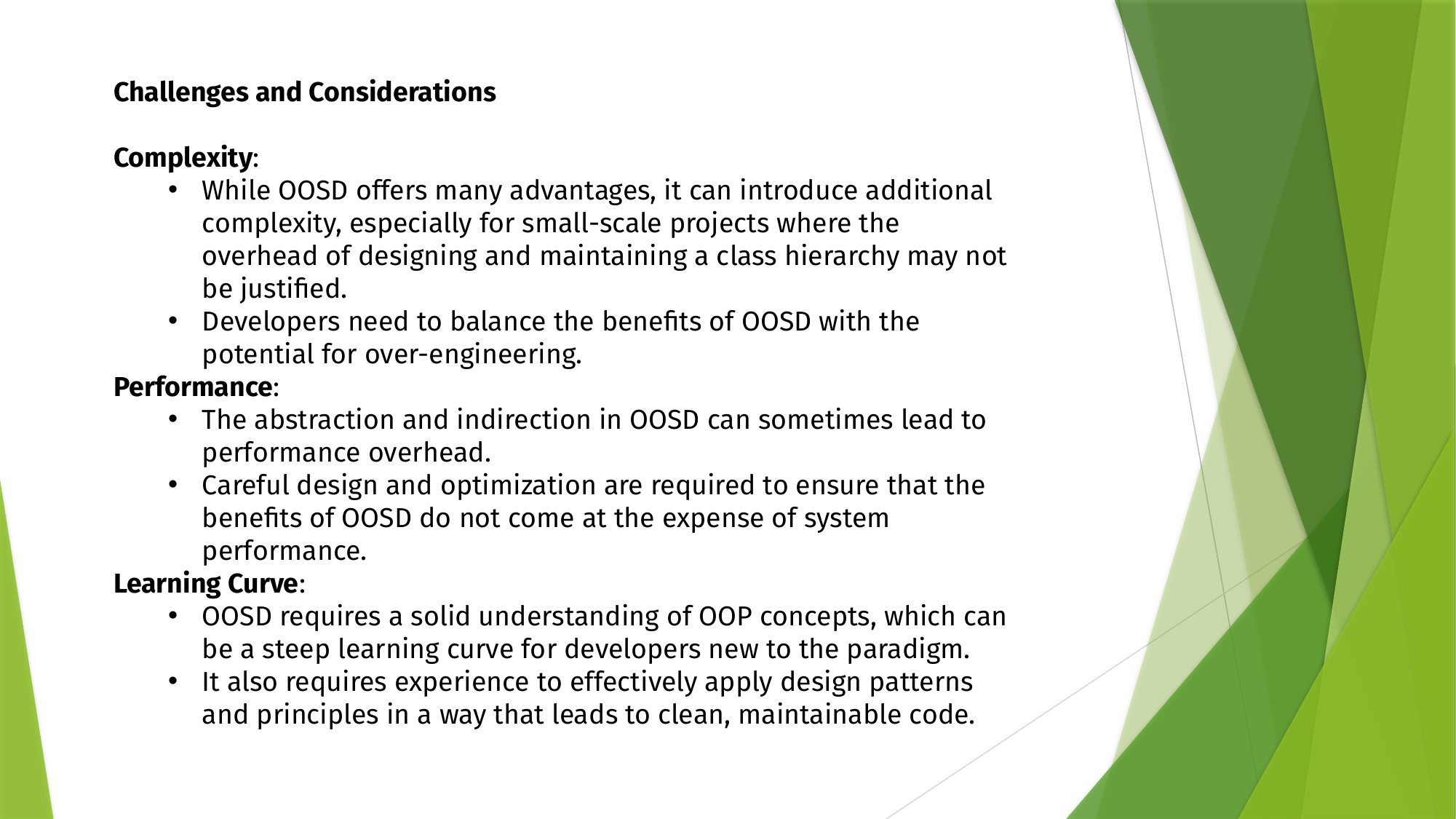

Challenges and Considerations

Complexity:
While OOSD offers many advantages, it can introduce additional complexity, especially for small-scale projects where the overhead of designing and maintaining a class hierarchy may not be justified.
Developers need to balance the benefits of OOSD with the potential for over-engineering.
Performance:
The abstraction and indirection in OOSD can sometimes lead to performance overhead.
Careful design and optimization are required to ensure that the benefits of OOSD do not come at the expense of system performance.
Learning Curve:
OOSD requires a solid understanding of OOP concepts, which can be a steep learning curve for developers new to the paradigm.
It also requires experience to effectively apply design patterns and principles in a way that leads to clean, maintainable code.